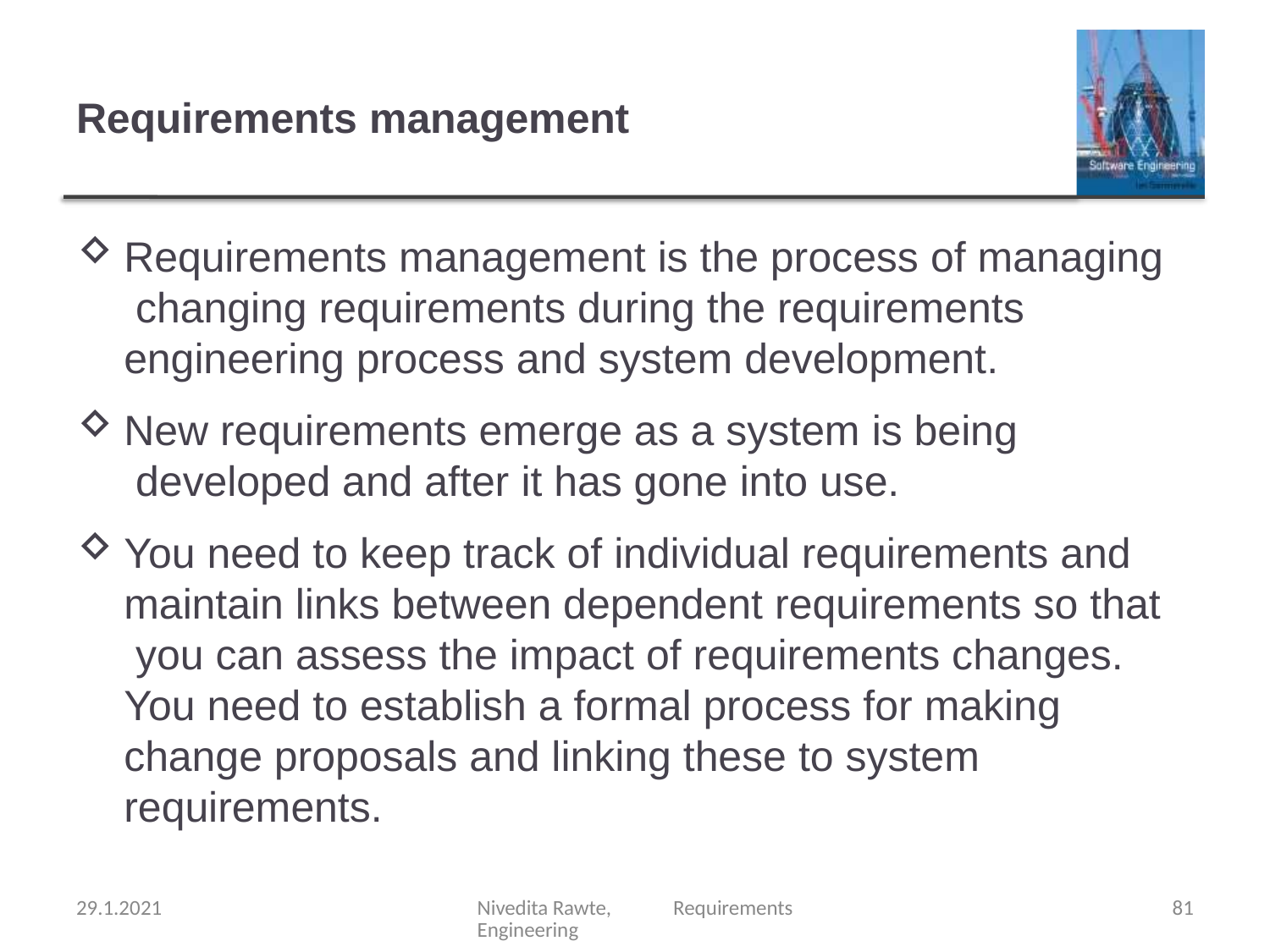

Requirements management

Requirements management is the process of managing  changing requirements during the requirements  engineering process and system development.
New requirements emerge as a system is being  developed and after it has gone into use.
You need to keep track of individual requirements and  maintain links between dependent requirements so that  you can assess the impact of requirements changes.  You need to establish a formal process for making  change proposals and linking these to system  requirements.
29.1.2021
Nivedita Rawte,             Requirements Engineering
81